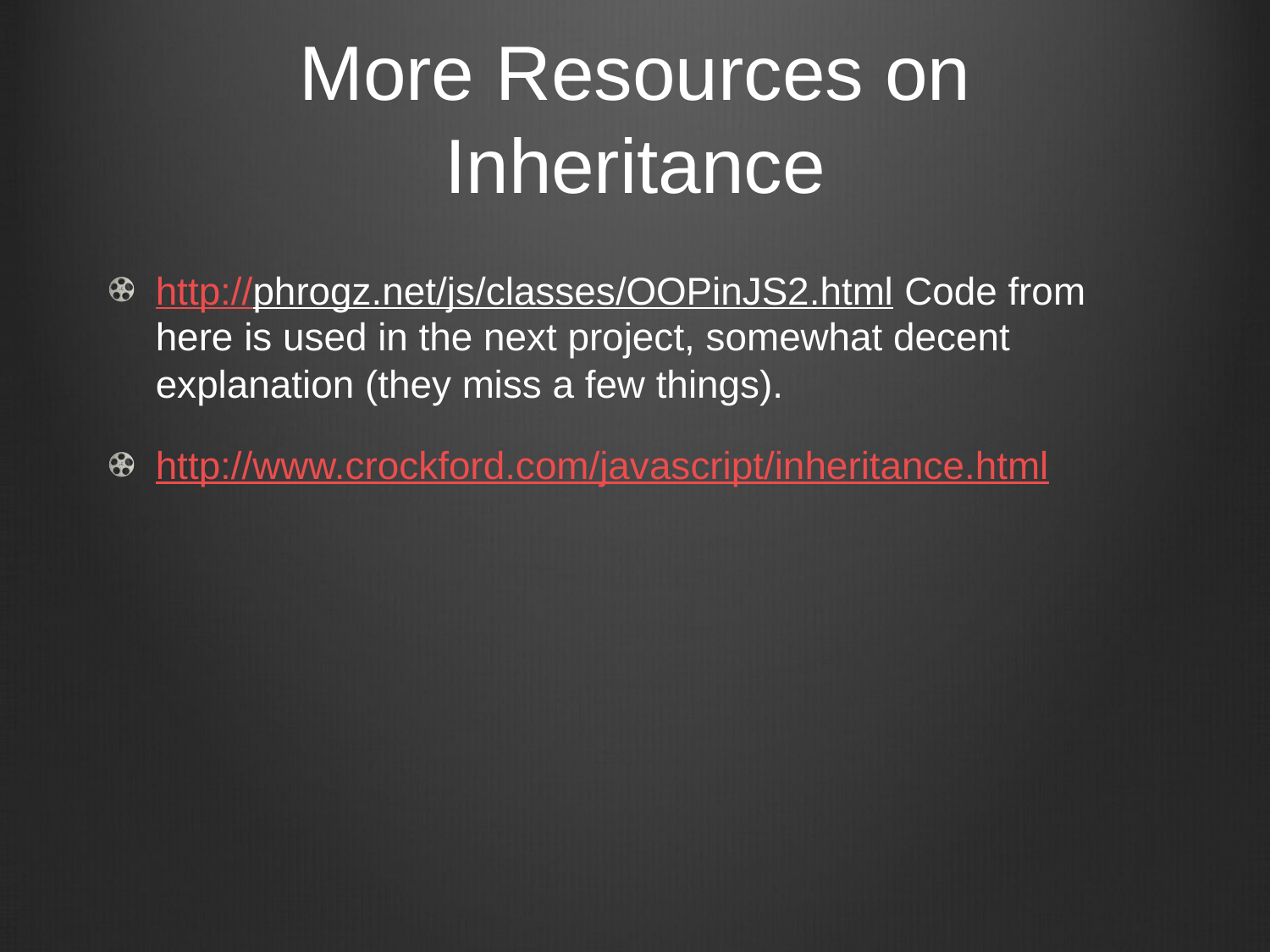

# More Resources on Inheritance
http://phrogz.net/js/classes/OOPinJS2.html Code from here is used in the next project, somewhat decent explanation (they miss a few things).
http://www.crockford.com/javascript/inheritance.html